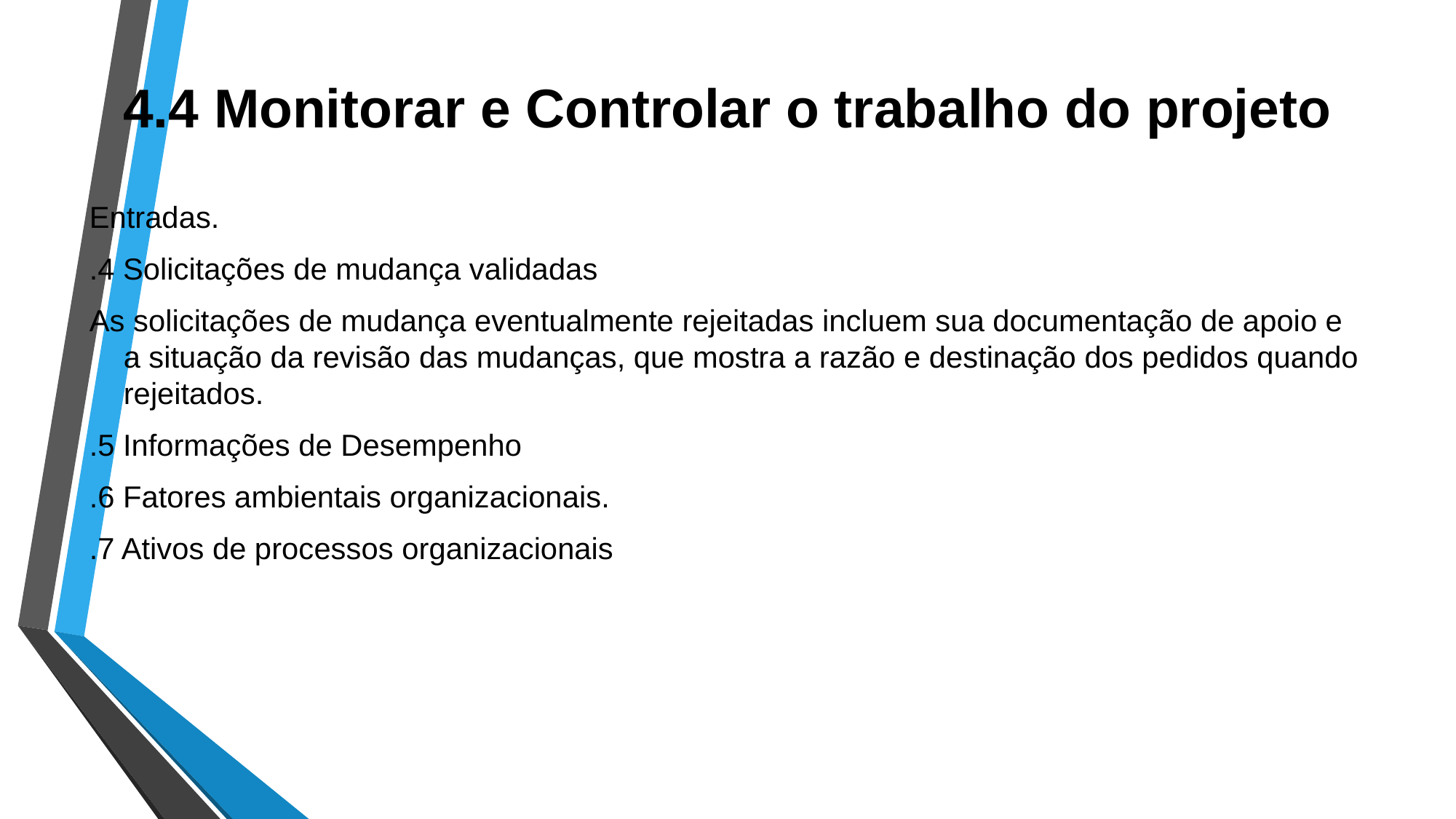

# 4.4 Monitorar e Controlar o trabalho do projeto
Entradas.
.4 Solicitações de mudança validadas
As solicitações de mudança eventualmente rejeitadas incluem sua documentação de apoio e a situação da revisão das mudanças, que mostra a razão e destinação dos pedidos quando rejeitados.
.5 Informações de Desempenho
.6 Fatores ambientais organizacionais.
.7 Ativos de processos organizacionais